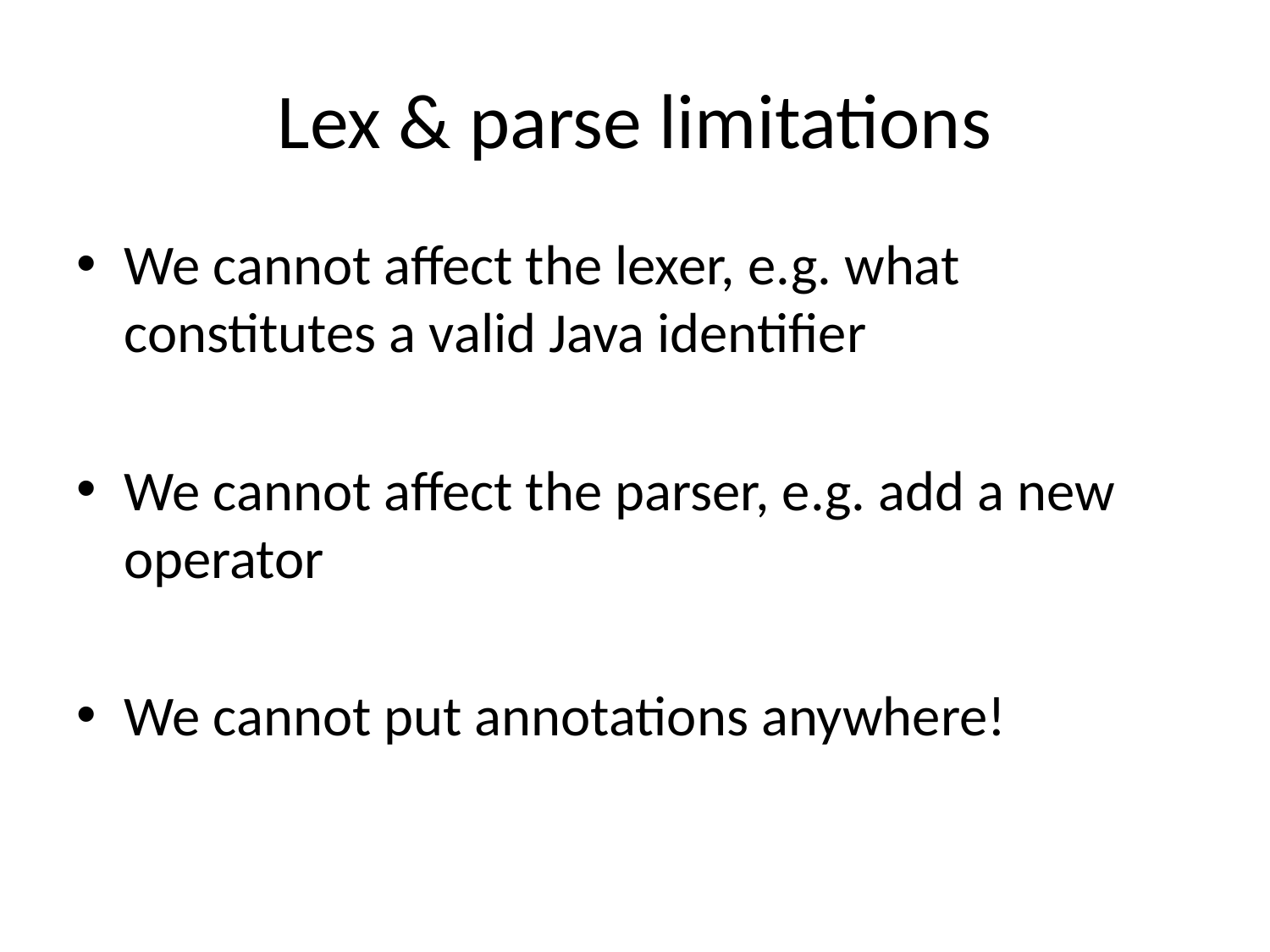

# Lex & parse limitations
We cannot affect the lexer, e.g. what constitutes a valid Java identifier

We cannot affect the parser, e.g. add a new operator

We cannot put annotations anywhere!